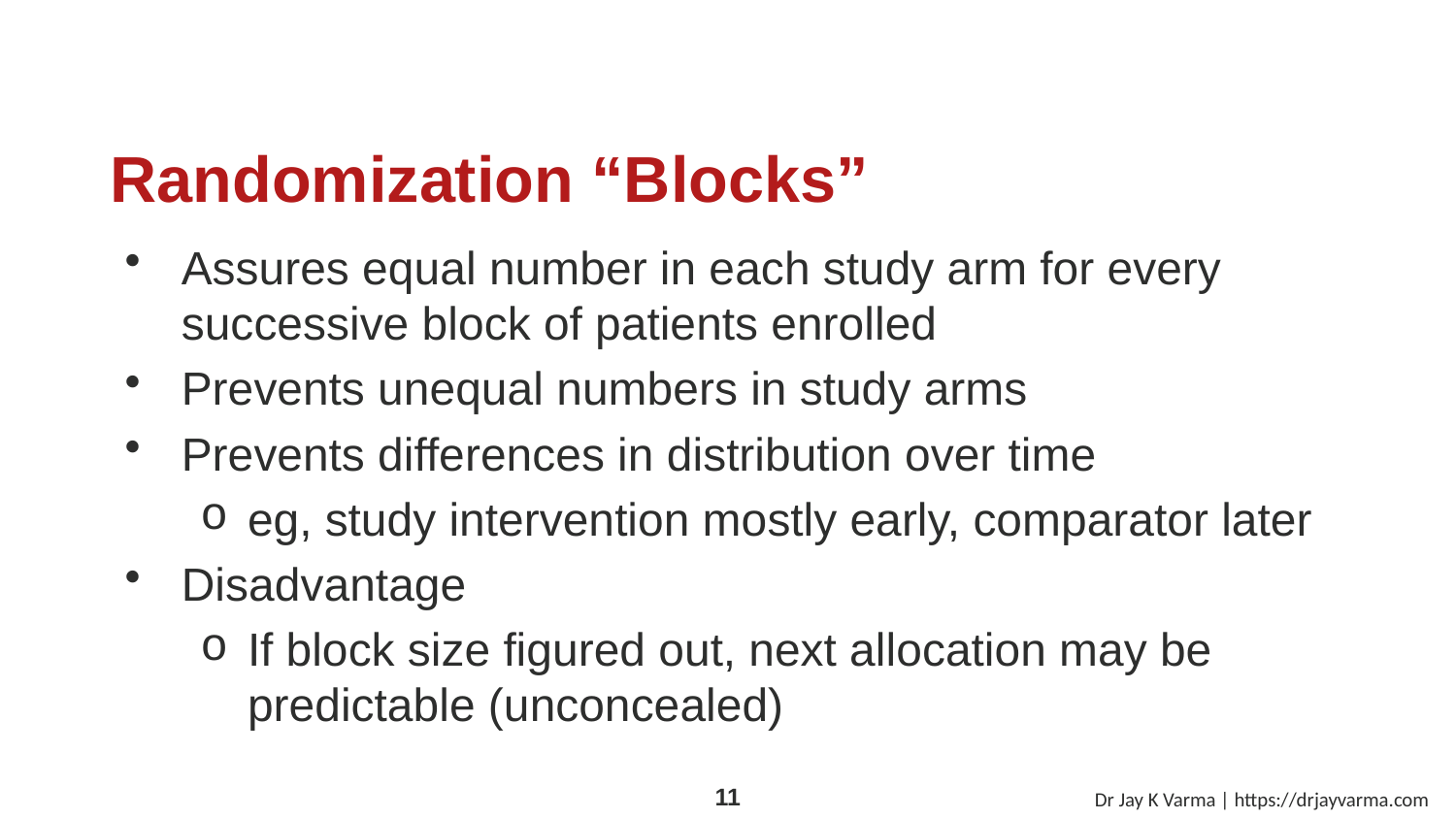

# Randomization “Blocks”
Assures equal number in each study arm for every successive block of patients enrolled
Prevents unequal numbers in study arms
Prevents differences in distribution over time
eg, study intervention mostly early, comparator later
Disadvantage
If block size figured out, next allocation may be predictable (unconcealed)

Dr Jay K Varma | https://drjayvarma.com